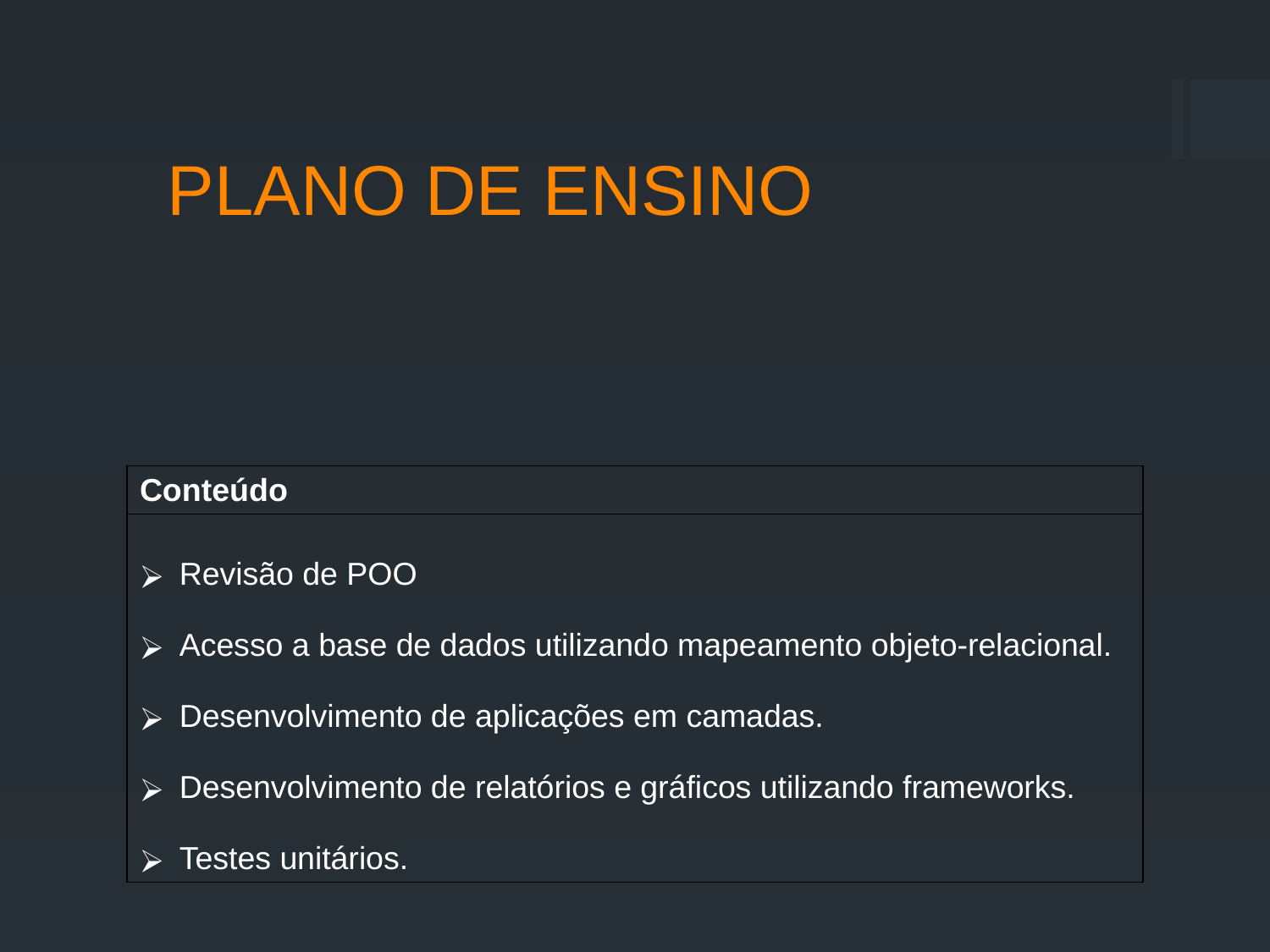

PLANO DE ENSINO
| Conteúdo |
| --- |
| Revisão de POO Acesso a base de dados utilizando mapeamento objeto-relacional. Desenvolvimento de aplicações em camadas. Desenvolvimento de relatórios e gráficos utilizando frameworks. Testes unitários. |